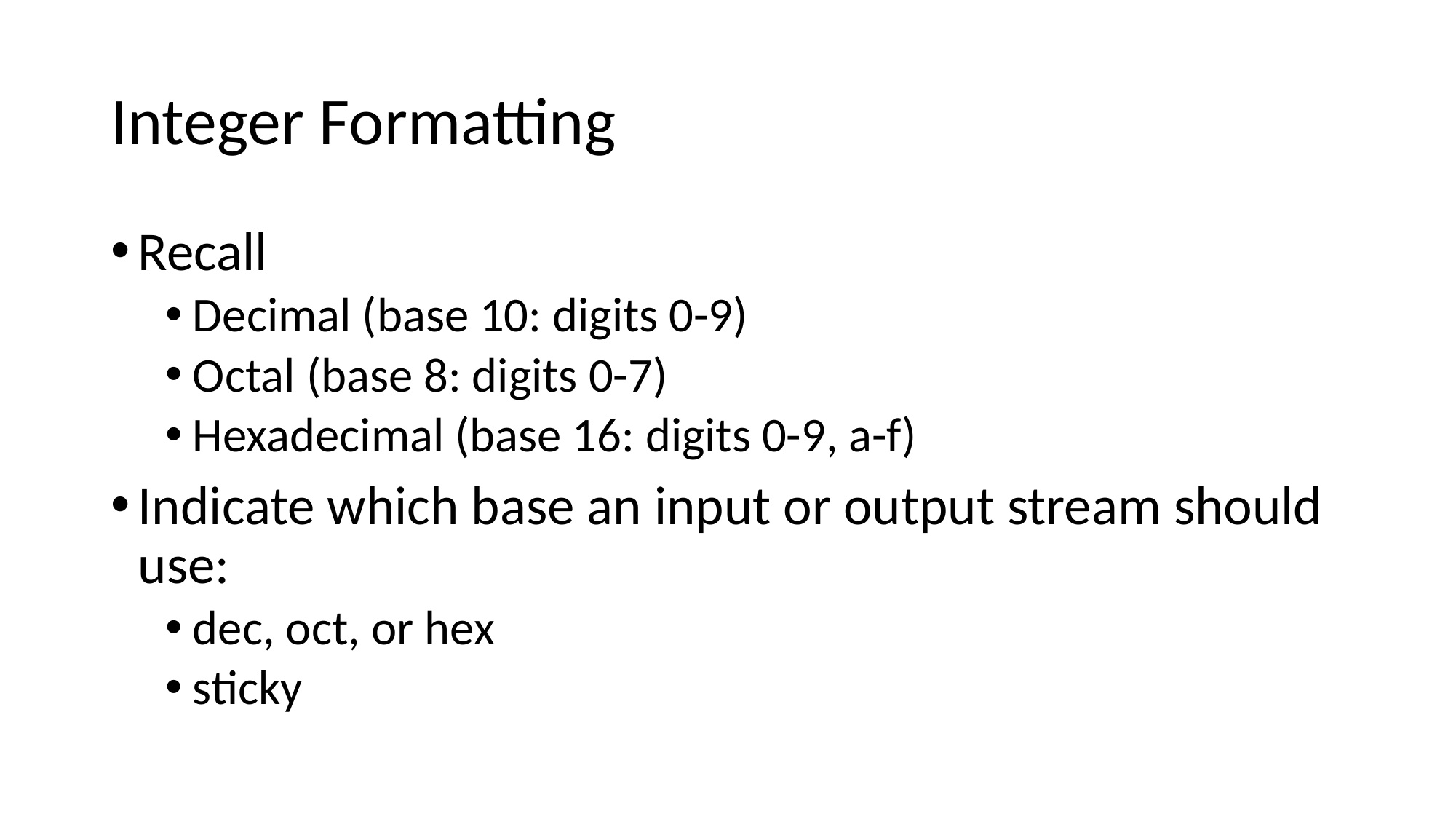

# Integer Formatting
Recall
Decimal (base 10: digits 0-9)
Octal (base 8: digits 0-7)
Hexadecimal (base 16: digits 0-9, a-f)
Indicate which base an input or output stream should use:
dec, oct, or hex
sticky